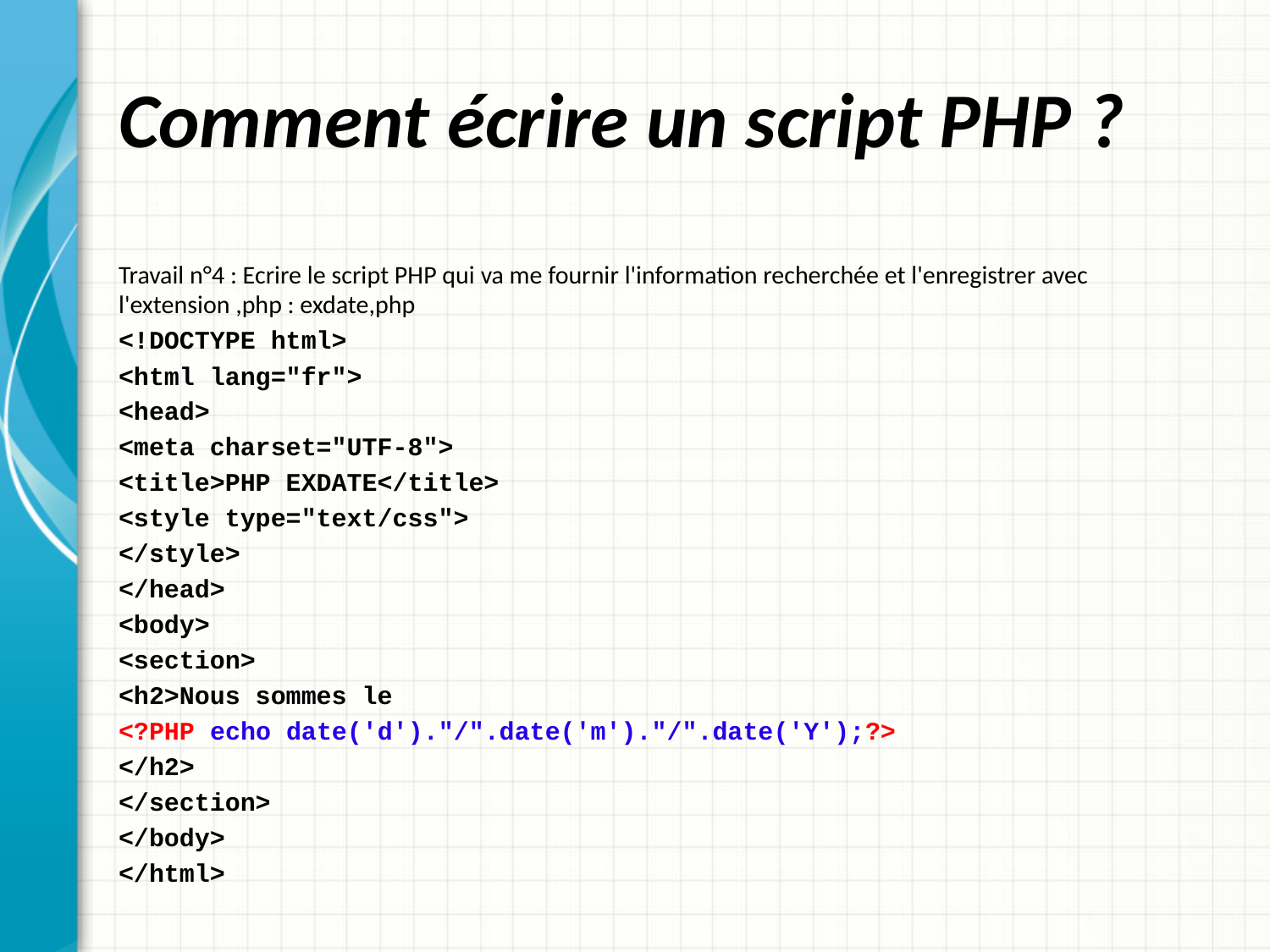

# Comment écrire un script PHP ?

Travail n°4 : Ecrire le script PHP qui va me fournir l'information recherchée et l'enregistrer avec l'extension ,php : exdate,php
<!DOCTYPE html>
<html lang="fr">
<head>
<meta charset="UTF-8">
<title>PHP EXDATE</title>
<style type="text/css">
</style>
</head>
<body>
<section>
<h2>Nous sommes le
<?PHP echo date('d')."/".date('m')."/".date('Y');?>
</h2>
</section>
</body>
</html>